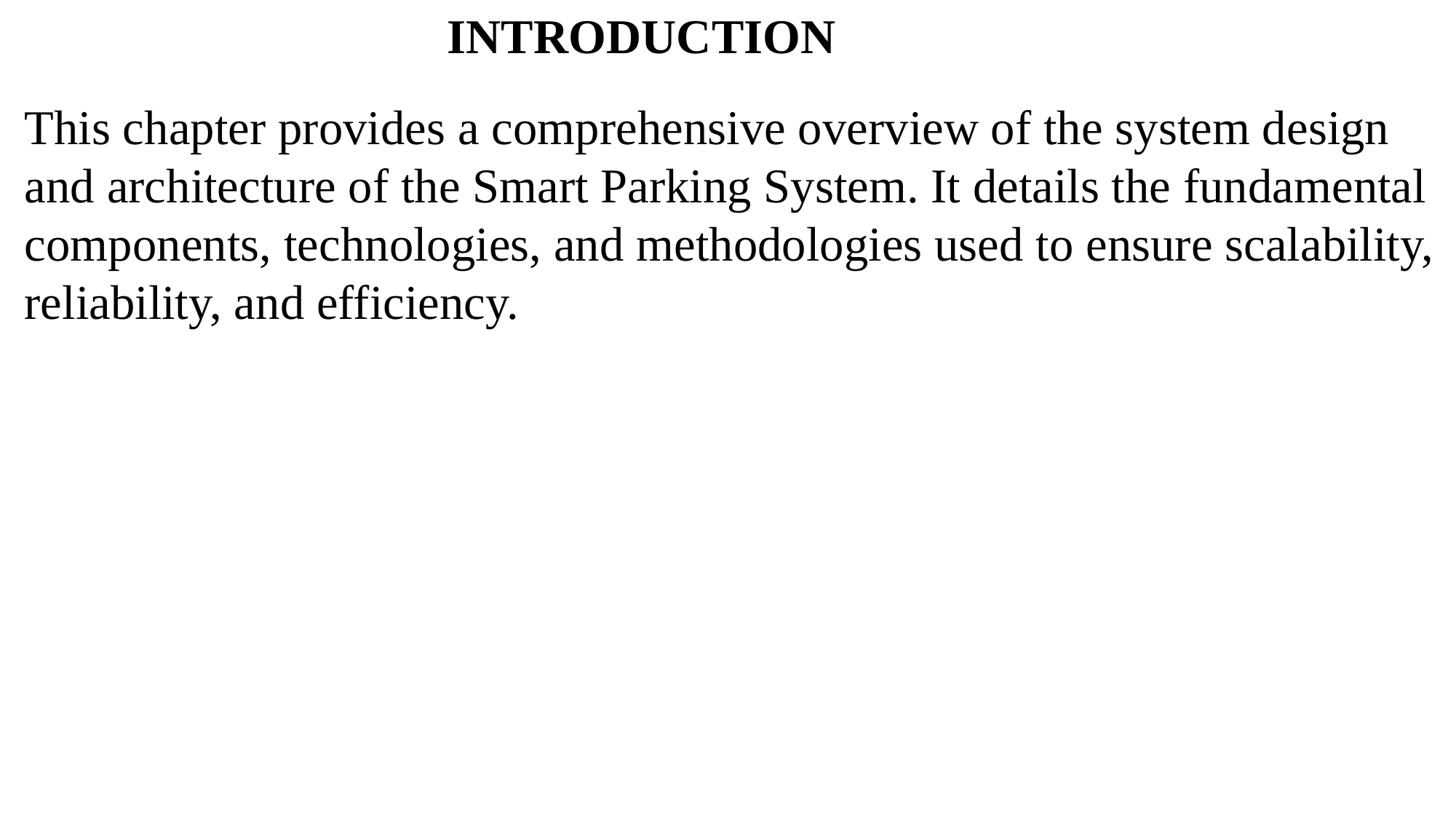

INTRODUCTION

This chapter provides a comprehensive overview of the system design and architecture of the Smart Parking System. It details the fundamental components, technologies, and methodologies used to ensure scalability, reliability, and efficiency.